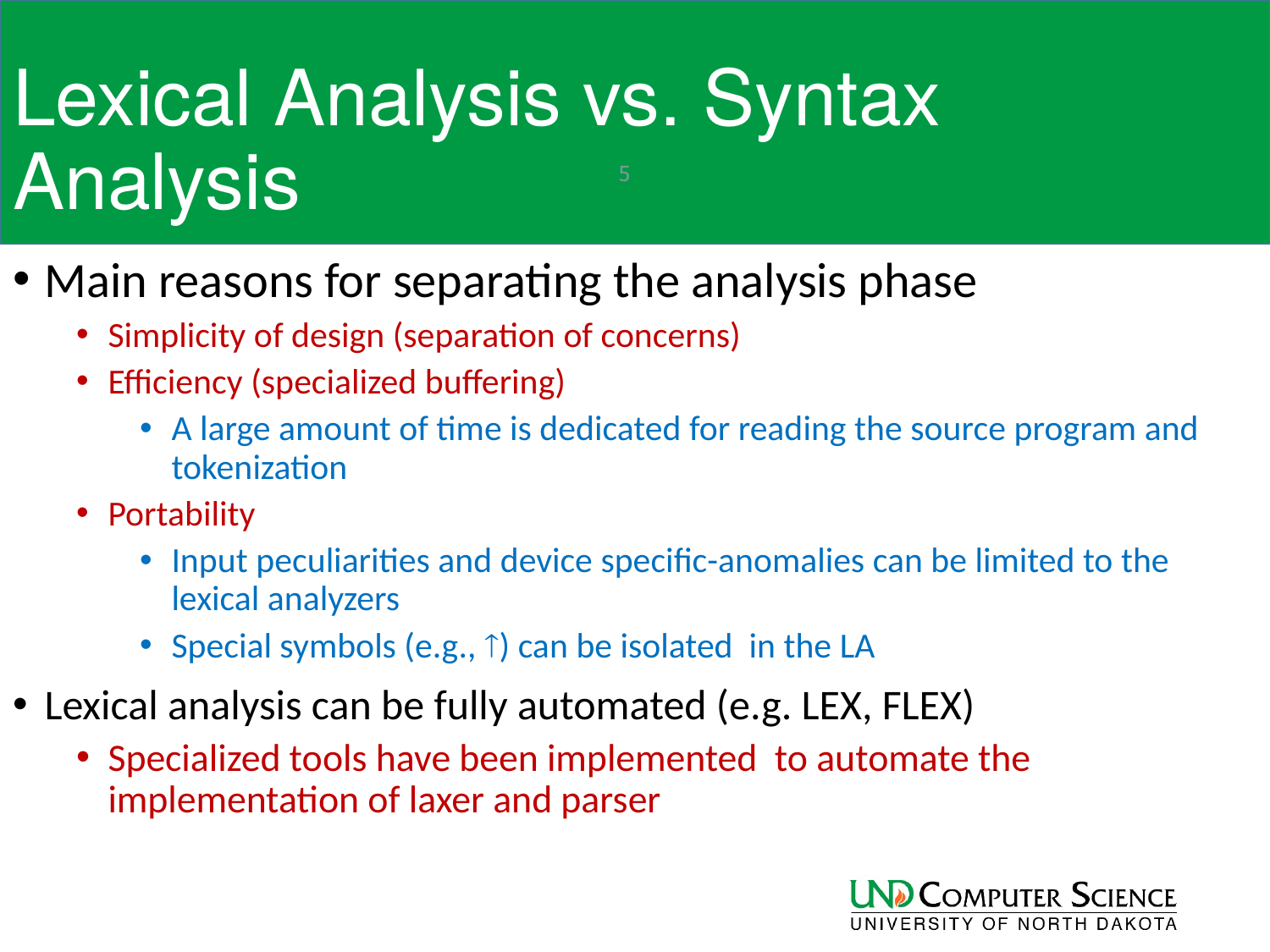

# Lexical Analysis vs. Syntax Analysis
5
Main reasons for separating the analysis phase
Simplicity of design (separation of concerns)
Efficiency (specialized buffering)
A large amount of time is dedicated for reading the source program and tokenization
Portability
Input peculiarities and device specific-anomalies can be limited to the lexical analyzers
Special symbols (e.g., ↑) can be isolated  in the LA
Lexical analysis can be fully automated (e.g. LEX, FLEX)
Specialized tools have been implemented  to automate the implementation of laxer and parser